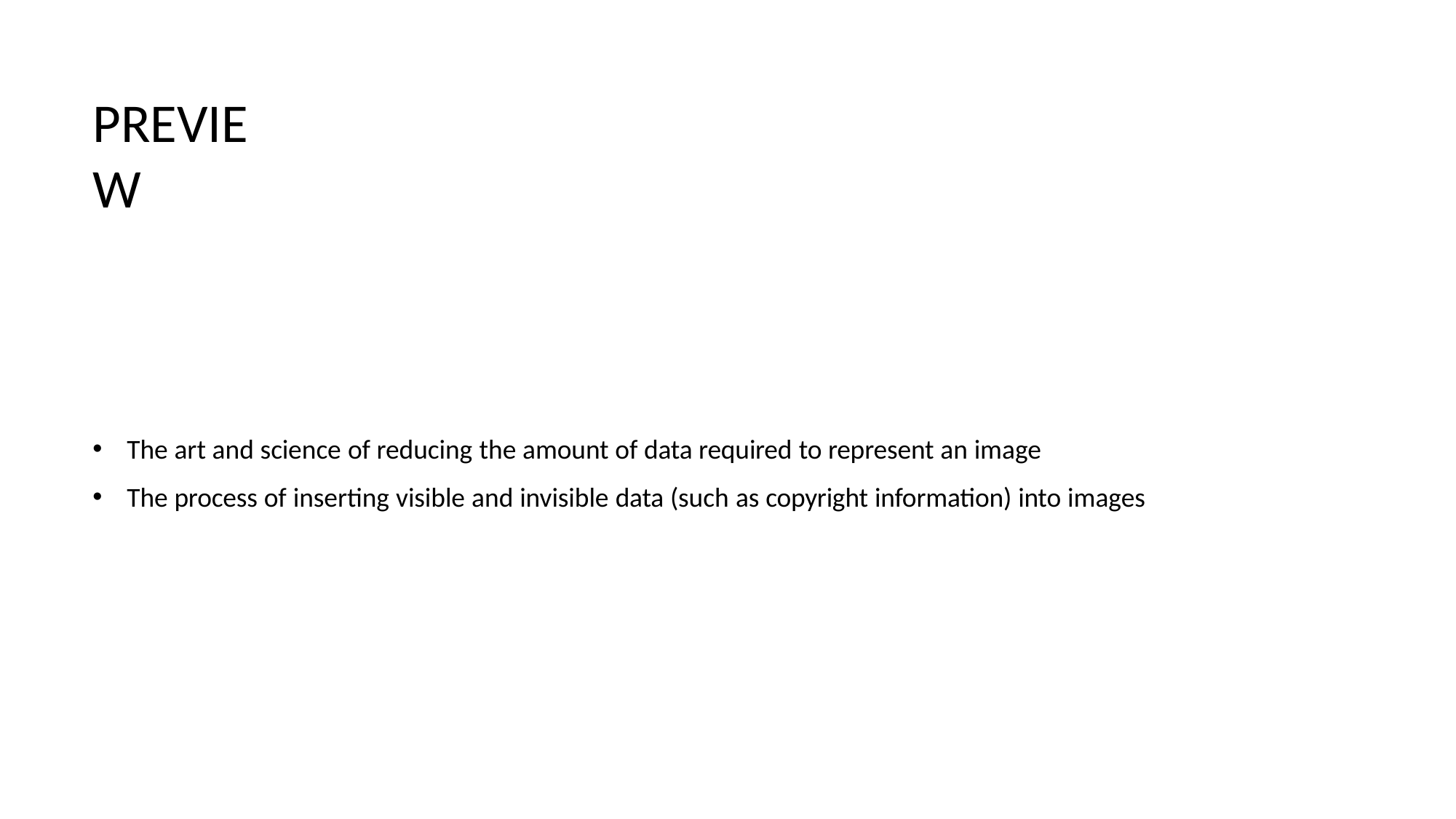

# PREVIEW
The art and science of reducing the amount of data required to represent an image
The process of inserting visible and invisible data (such as copyright information) into images